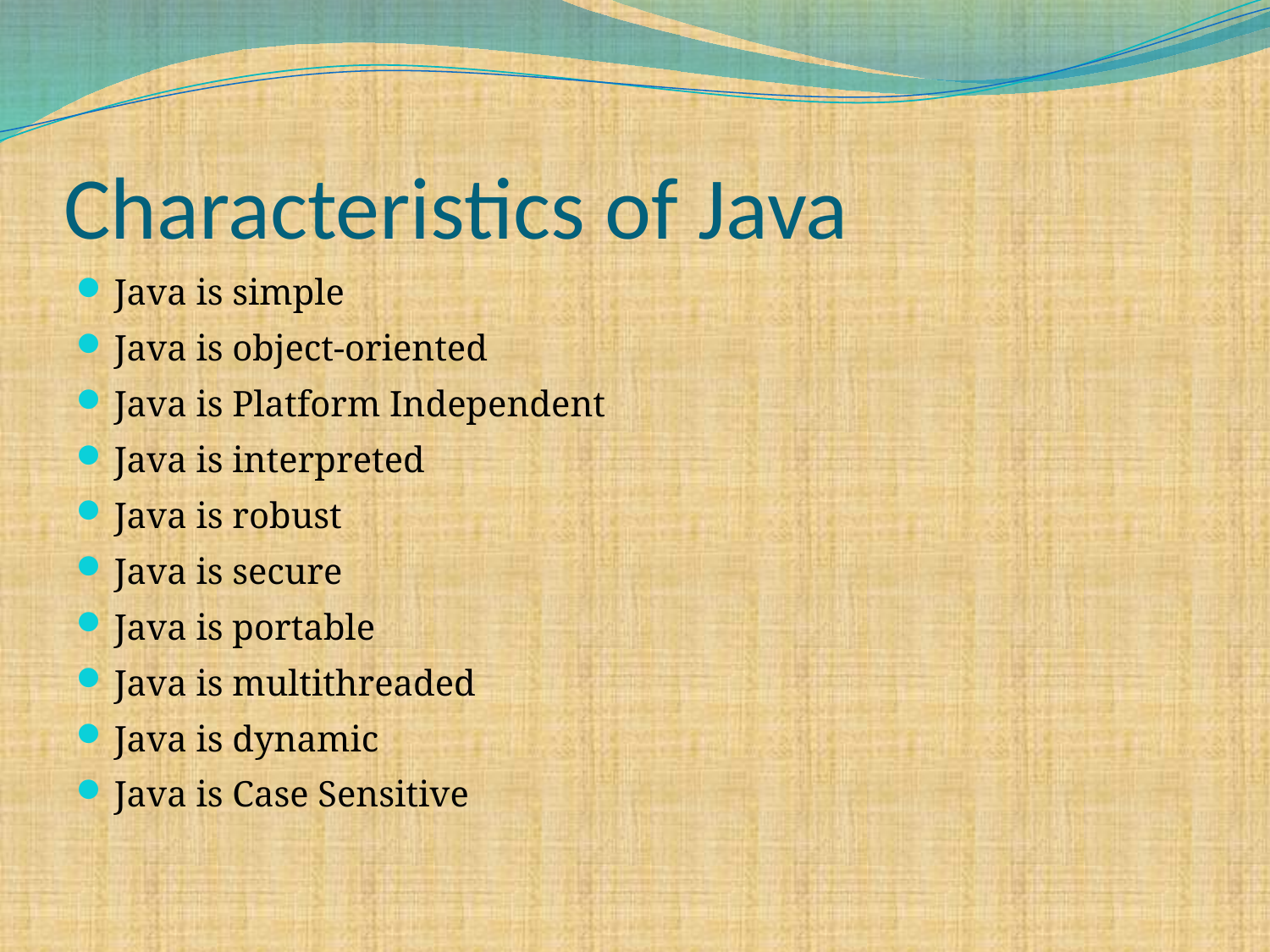

# Characteristics of Java
Java is simple
Java is object-oriented
Java is Platform Independent
Java is interpreted
Java is robust
Java is secure
Java is portable
Java is multithreaded
Java is dynamic
Java is Case Sensitive